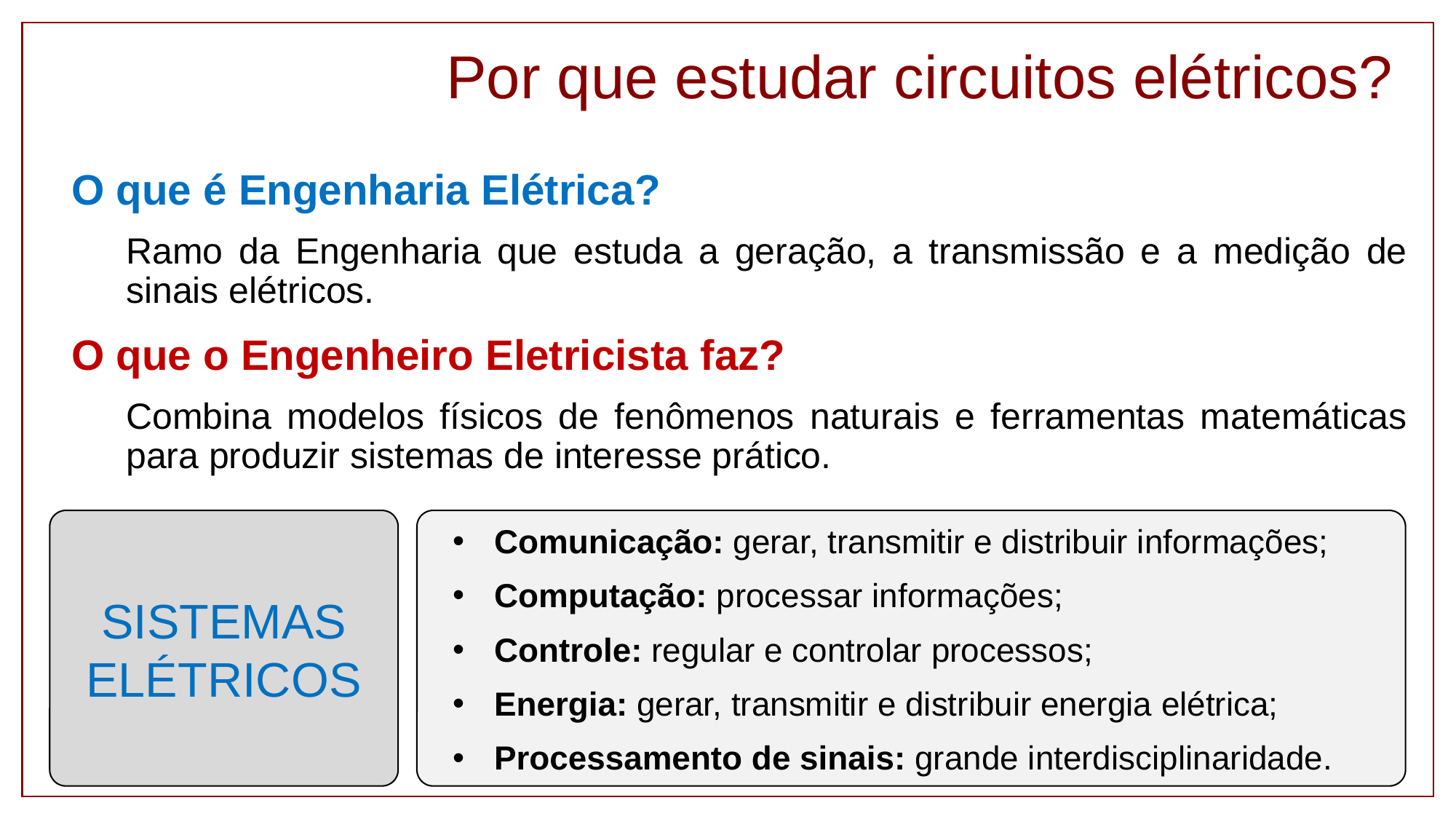

Por que estudar circuitos elétricos?
O que é Engenharia Elétrica?
Ramo da Engenharia que estuda a geração, a transmissão e a medição de sinais elétricos.
O que o Engenheiro Eletricista faz?
Combina modelos físicos de fenômenos naturais e ferramentas matemáticas para produzir sistemas de interesse prático.
SISTEMAS ELÉTRICOS

Comunicação: gerar, transmitir e distribuir informações;
Computação: processar informações;
Controle: regular e controlar processos;
Energia: gerar, transmitir e distribuir energia elétrica;
Processamento de sinais: grande interdisciplinaridade.